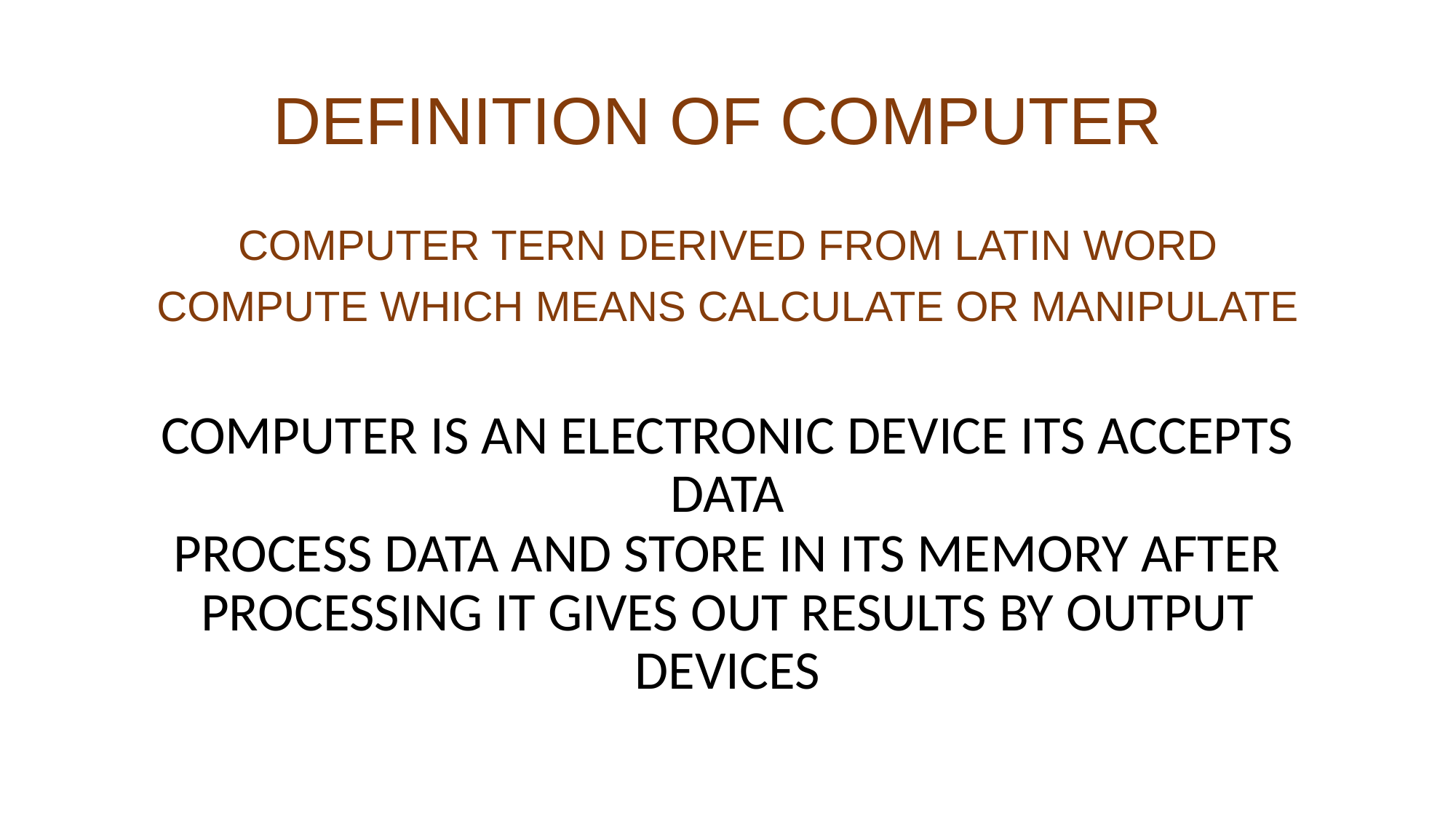

# DEFINITION OF COMPUTER
COMPUTER TERN DERIVED FROM LATIN WORD
COMPUTE WHICH MEANS CALCULATE OR MANIPULATE

COMPUTER IS AN ELECTRONIC DEVICE ITS ACCEPTS DATA
PROCESS DATA AND STORE IN ITS MEMORY AFTER PROCESSING IT GIVES OUT RESULTS BY OUTPUT DEVICES